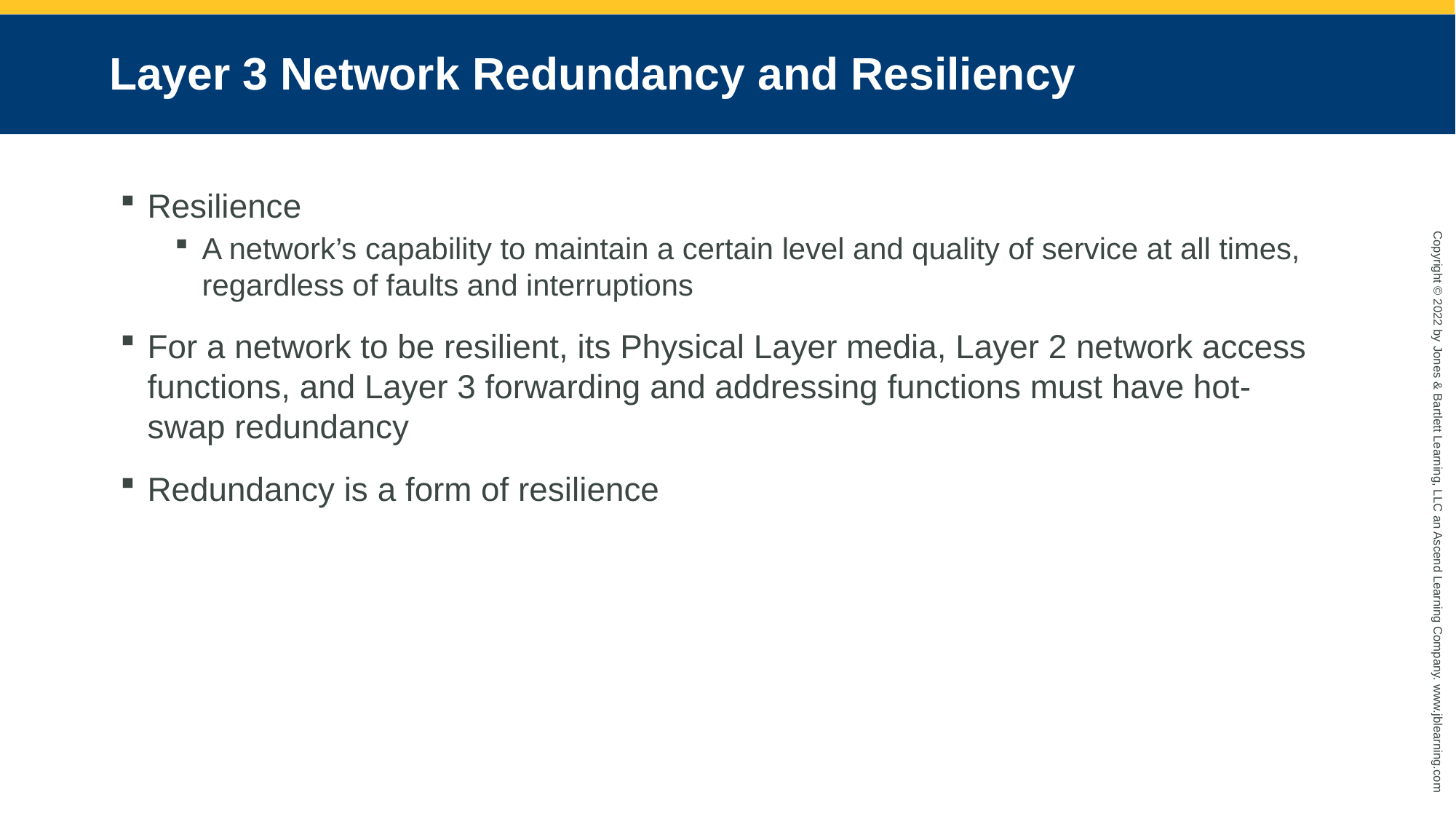

# Layer 3 Network Redundancy and Resiliency
Resilience
A network’s capability to maintain a certain level and quality of service at all times, regardless of faults and interruptions
For a network to be resilient, its Physical Layer media, Layer 2 network access functions, and Layer 3 forwarding and addressing functions must have hot-swap redundancy
Redundancy is a form of resilience